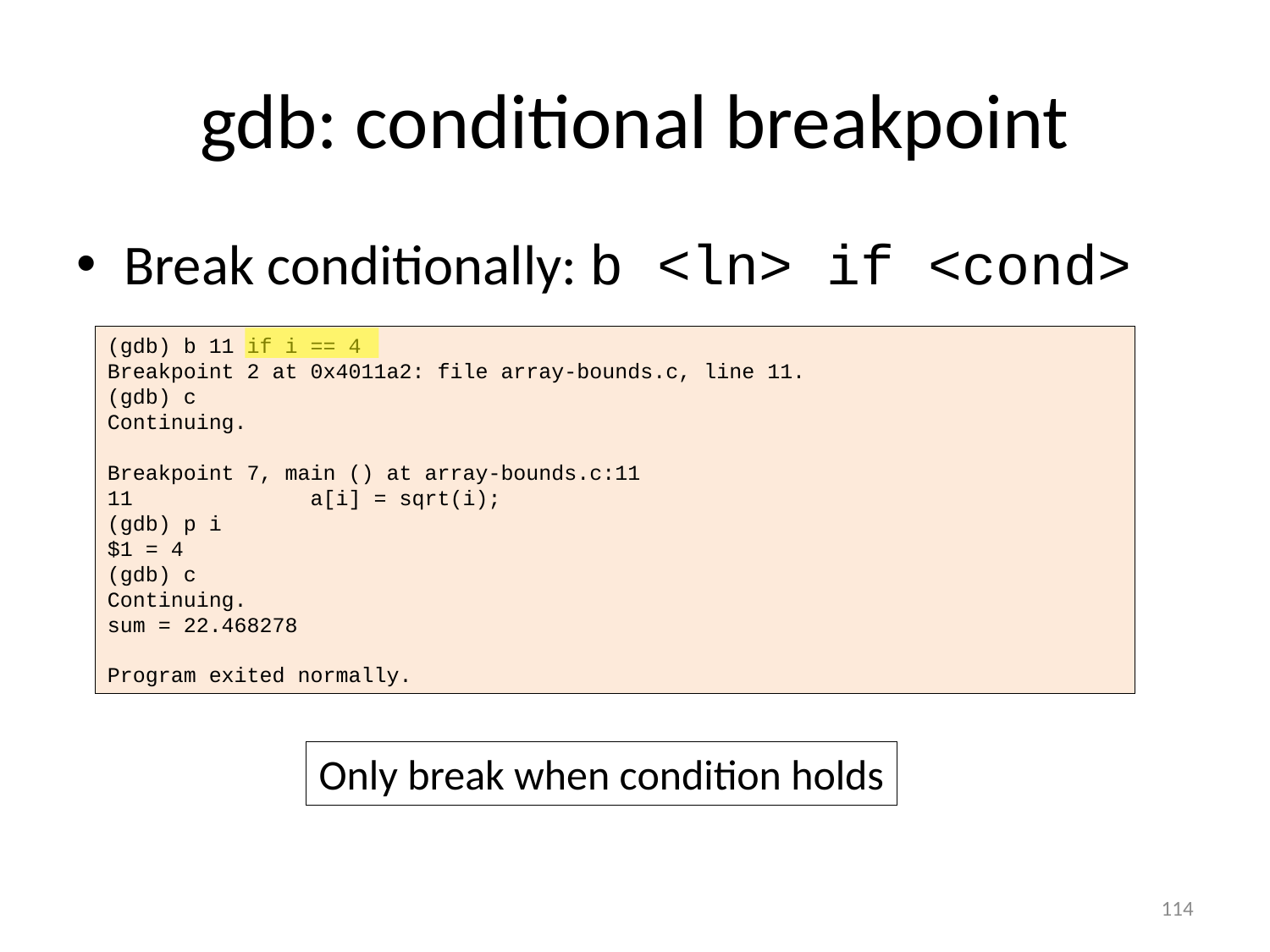

# gdb: conditional breakpoint
Break conditionally: b <ln> if <cond>
(gdb) b 11 if i == 4
Breakpoint 2 at 0x4011a2: file array-bounds.c, line 11.
(gdb) c
Continuing.

Breakpoint 7, main () at array-bounds.c:11
11              a[i] = sqrt(i);
(gdb) p i
$1 = 4
(gdb) c
Continuing.
sum = 22.468278

Program exited normally.

Only break when condition holds
114